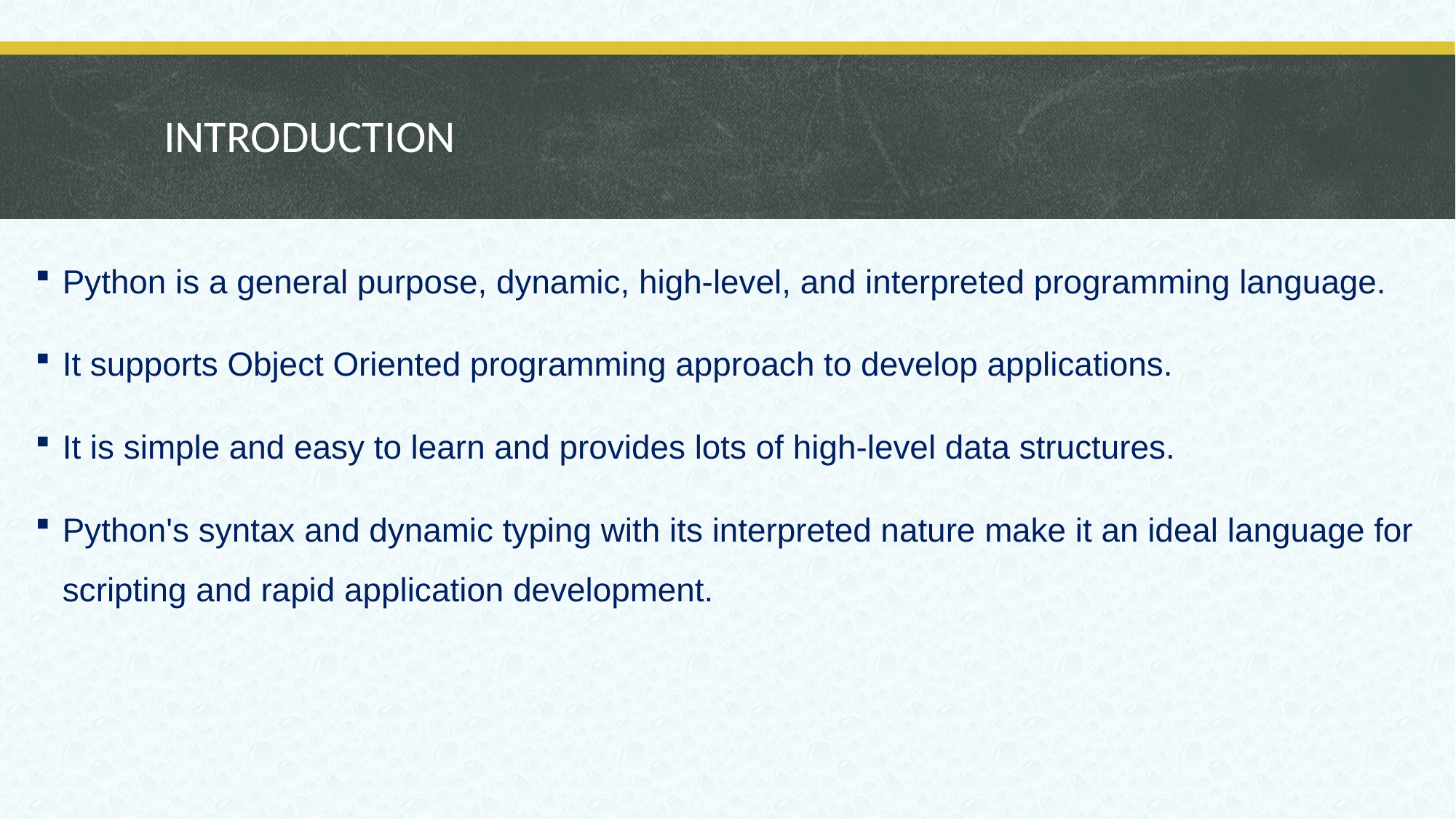

# INTRODUCTION
Python is a general purpose, dynamic, high-level, and interpreted programming language.
It supports Object Oriented programming approach to develop applications.
It is simple and easy to learn and provides lots of high-level data structures.
Python's syntax and dynamic typing with its interpreted nature make it an ideal language for scripting and rapid application development.